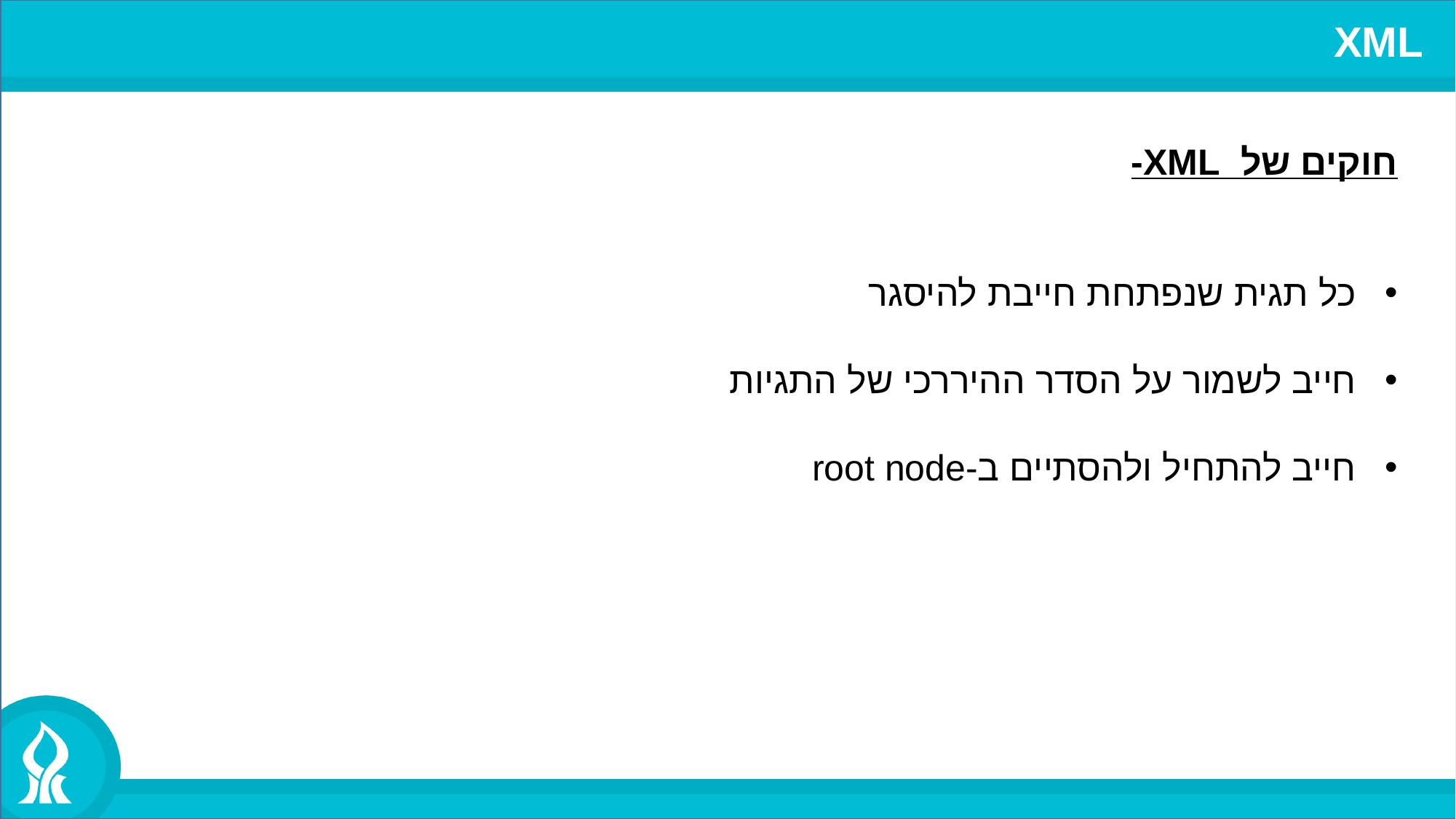

XML
חוקים של  XML-

כל תגית שנפתחת חייבת להיסגר

חייב לשמור על הסדר ההיררכי של התגיות

חייב להתחיל ולהסתיים ב-root node